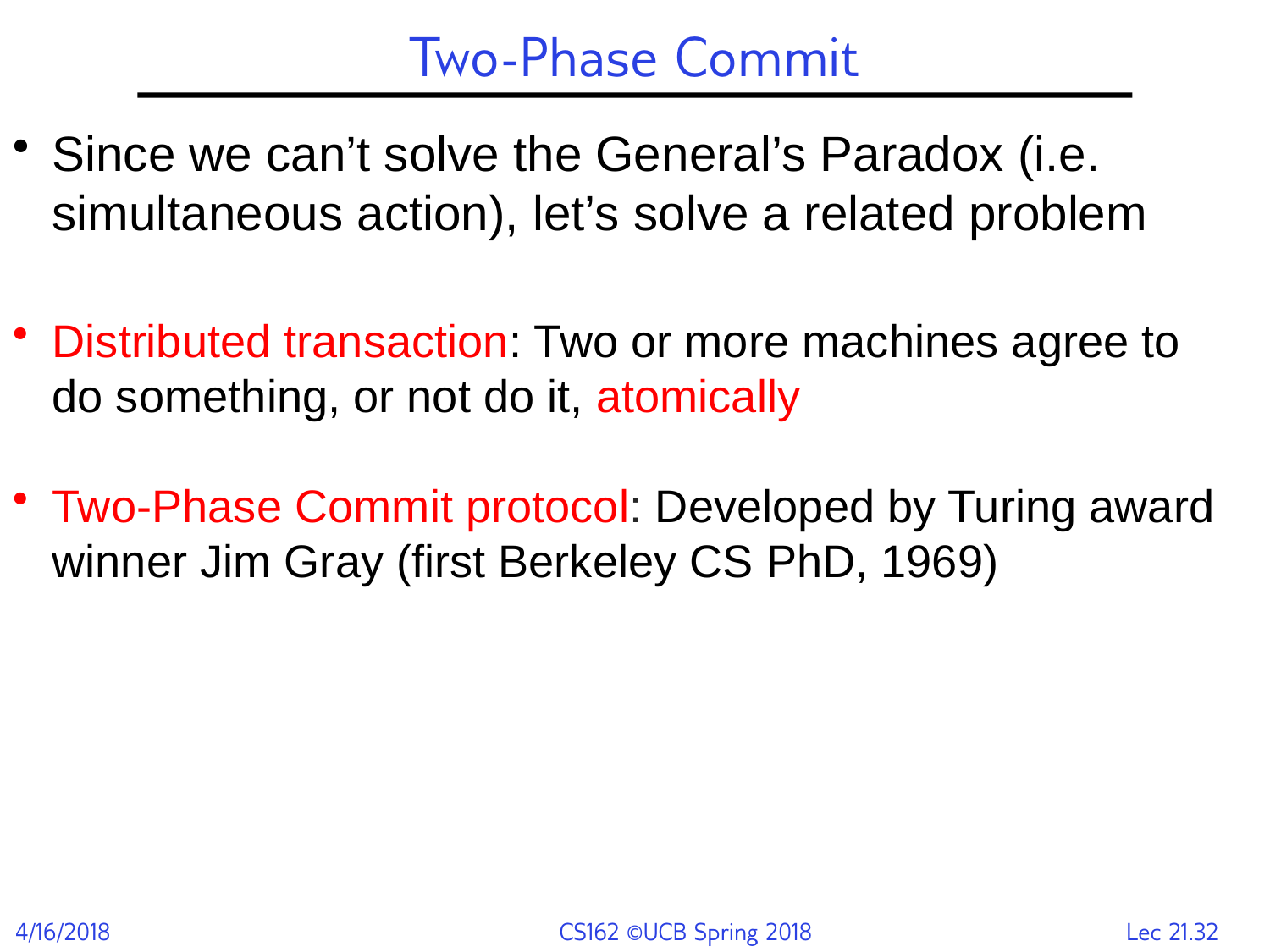

# Two-Phase Commit
Since we can’t solve the General’s Paradox (i.e. simultaneous action), let’s solve a related problem

Distributed transaction: Two or more machines agree to do something, or not do it, atomically

Two-Phase Commit protocol: Developed by Turing award winner Jim Gray (first Berkeley CS PhD, 1969)